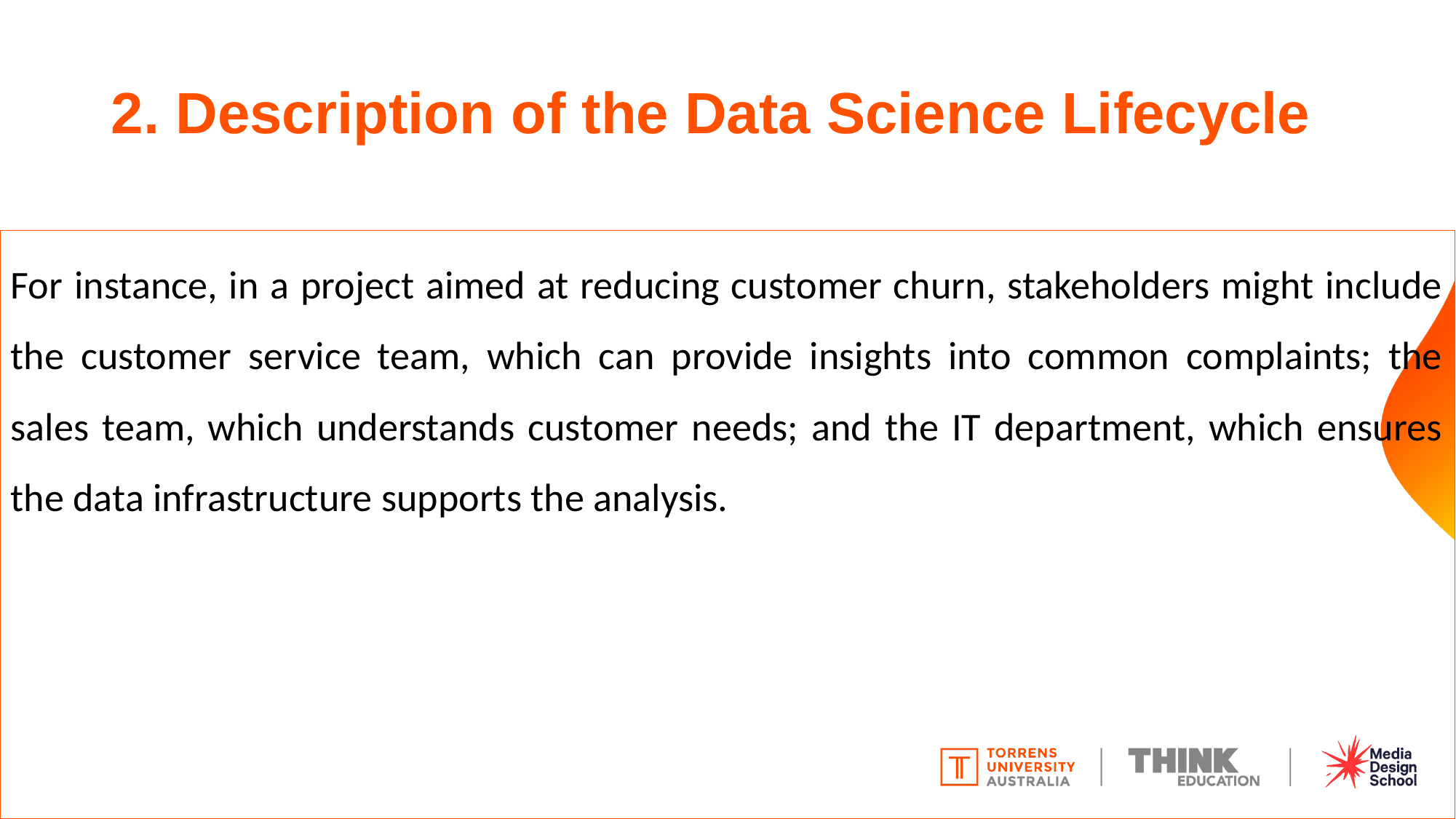

# 2. Description of the Data Science Lifecycle
For instance, in a project aimed at reducing customer churn, stakeholders might include the customer service team, which can provide insights into common complaints; the sales team, which understands customer needs; and the IT department, which ensures the data infrastructure supports the analysis.